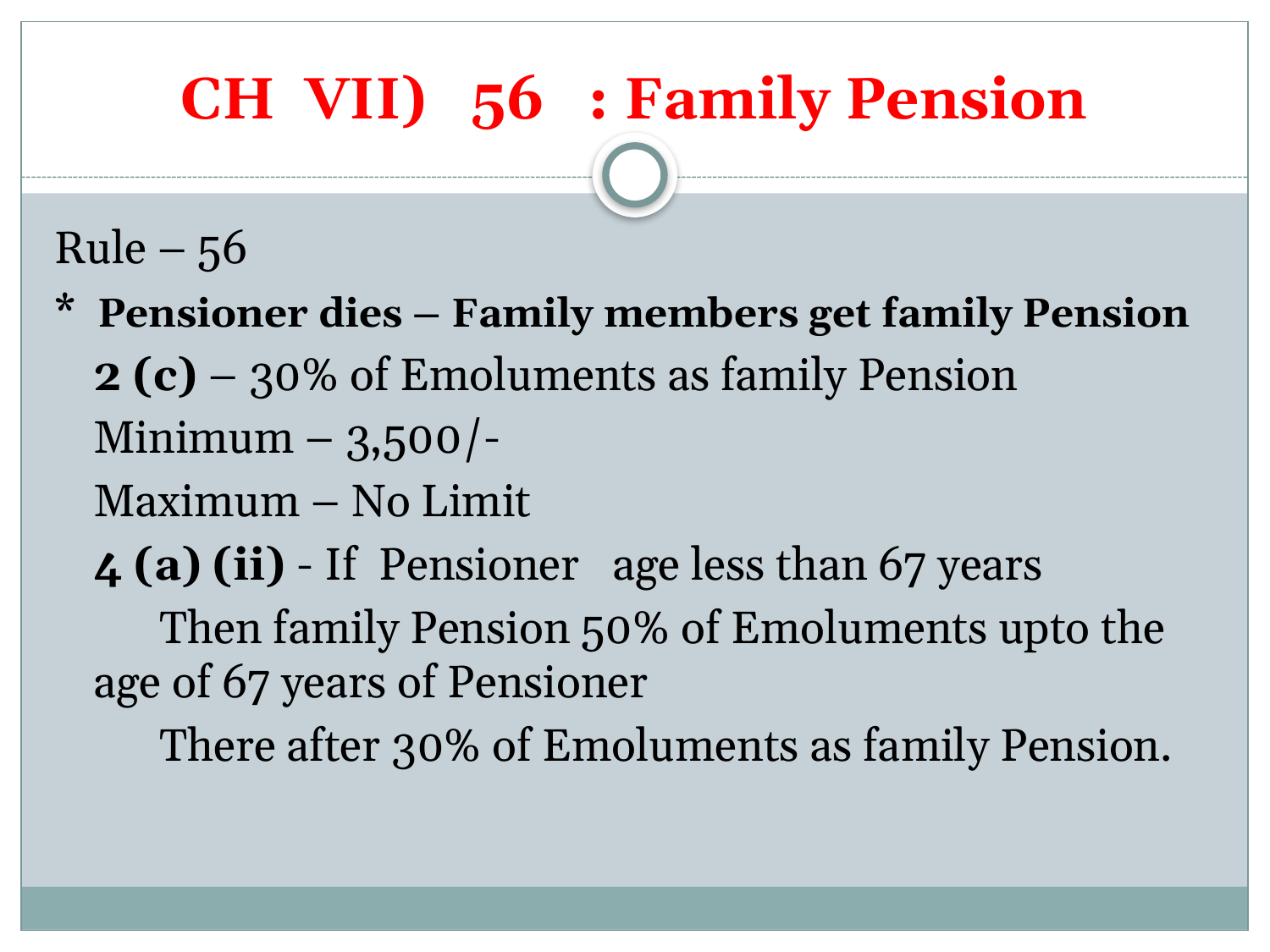

# CH  VII)   56   : Family Pension
Rule – 56
*  Pensioner dies – Family members get family Pension
	2 (c) – 30% of Emoluments as family Pension
			Minimum – 3,500/-
			Maximum – No Limit
	4 (a) (ii) - If  Pensioner   age less than 67 years
	      Then family Pension 50% of Emoluments upto the age of 67 years of Pensioner
	      There after 30% of Emoluments as family Pension.